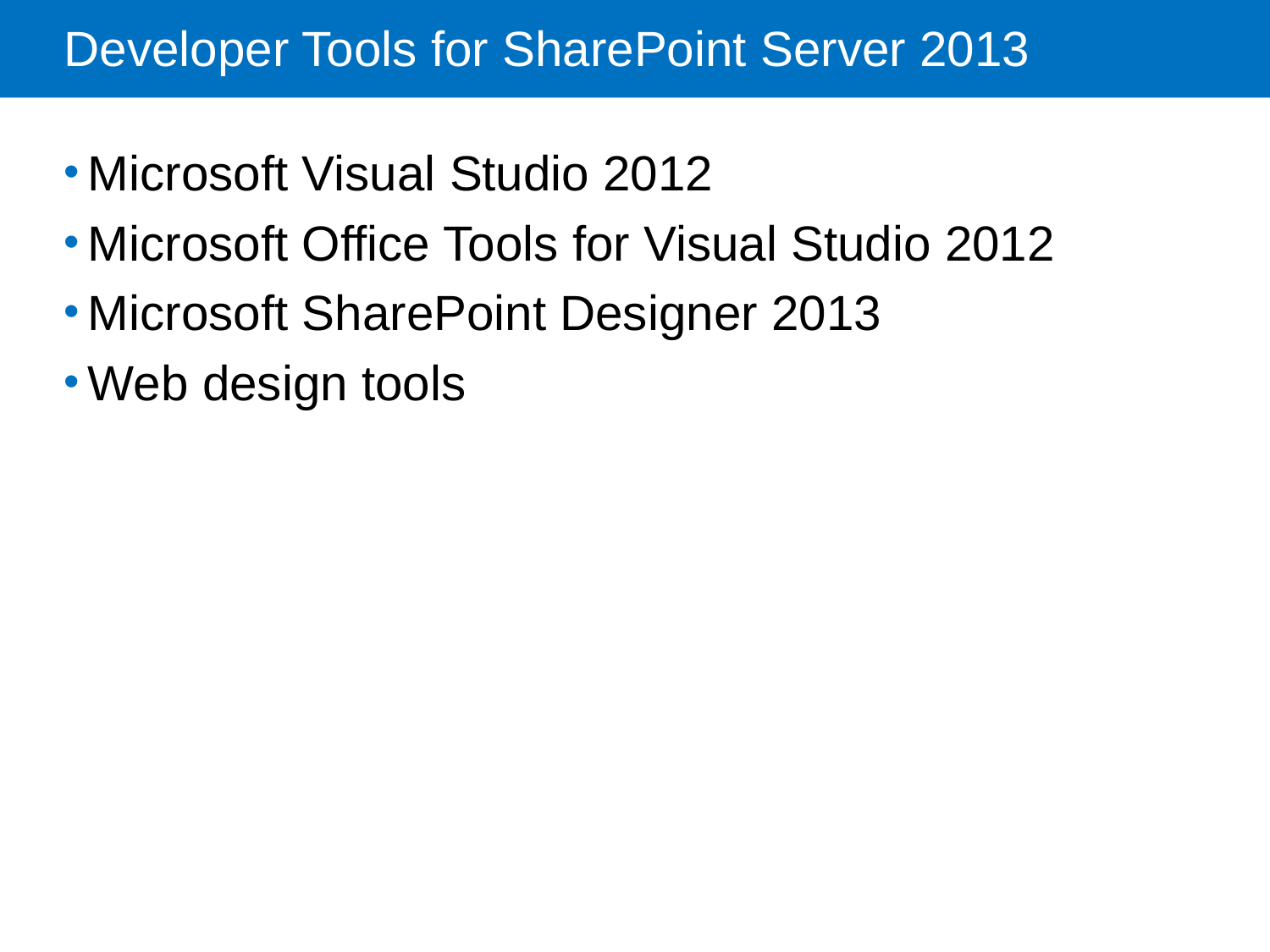

# Developer Tools for SharePoint Server 2013
Microsoft Visual Studio 2012
Microsoft Office Tools for Visual Studio 2012
Microsoft SharePoint Designer 2013
Web design tools